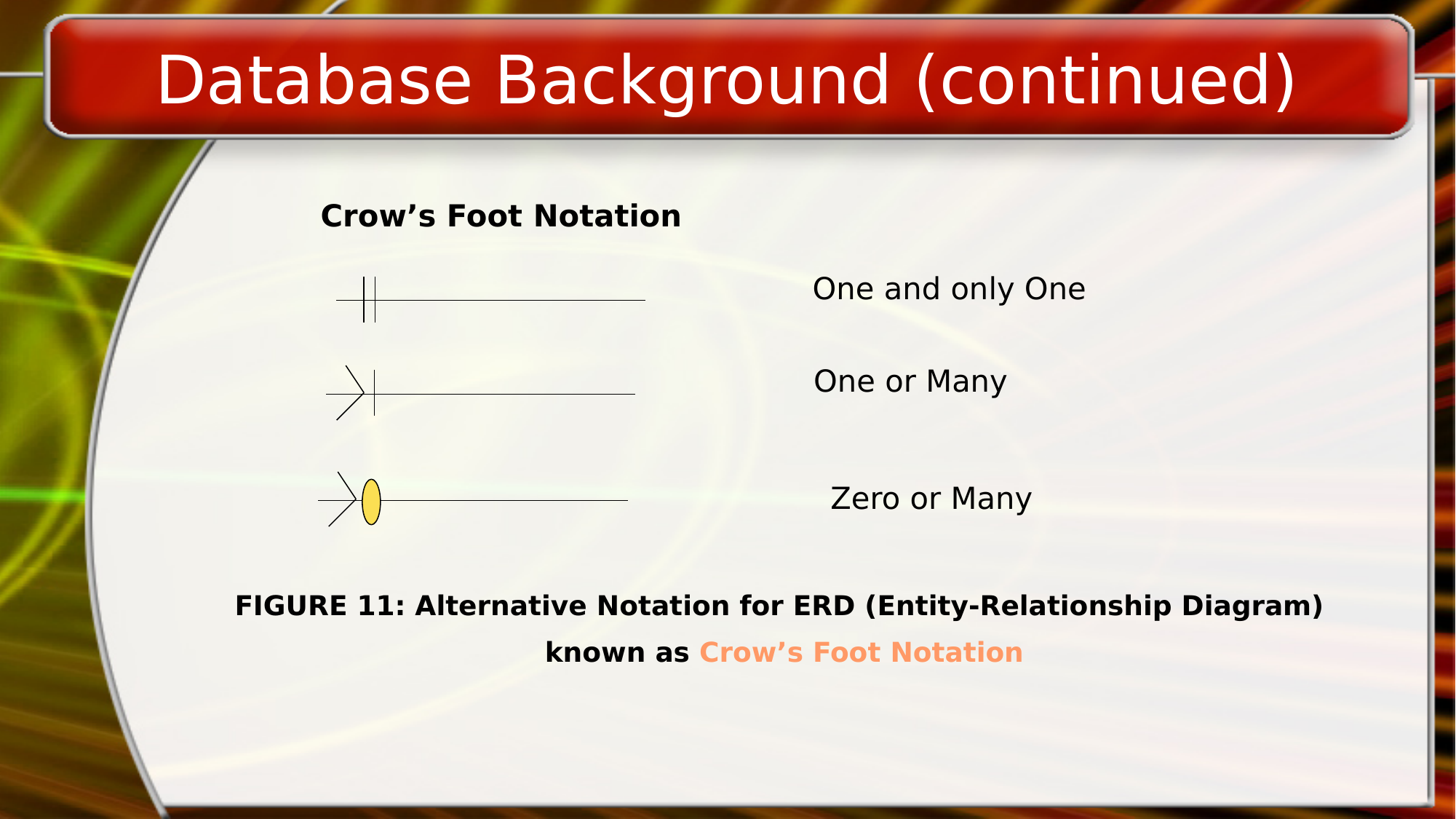

# Database Background (continued)
Crow’s Foot Notation
One and only One
One or Many
Zero or Many

FIGURE 11: Alternative Notation for ERD (Entity-Relationship Diagram)
known as Crow’s Foot Notation